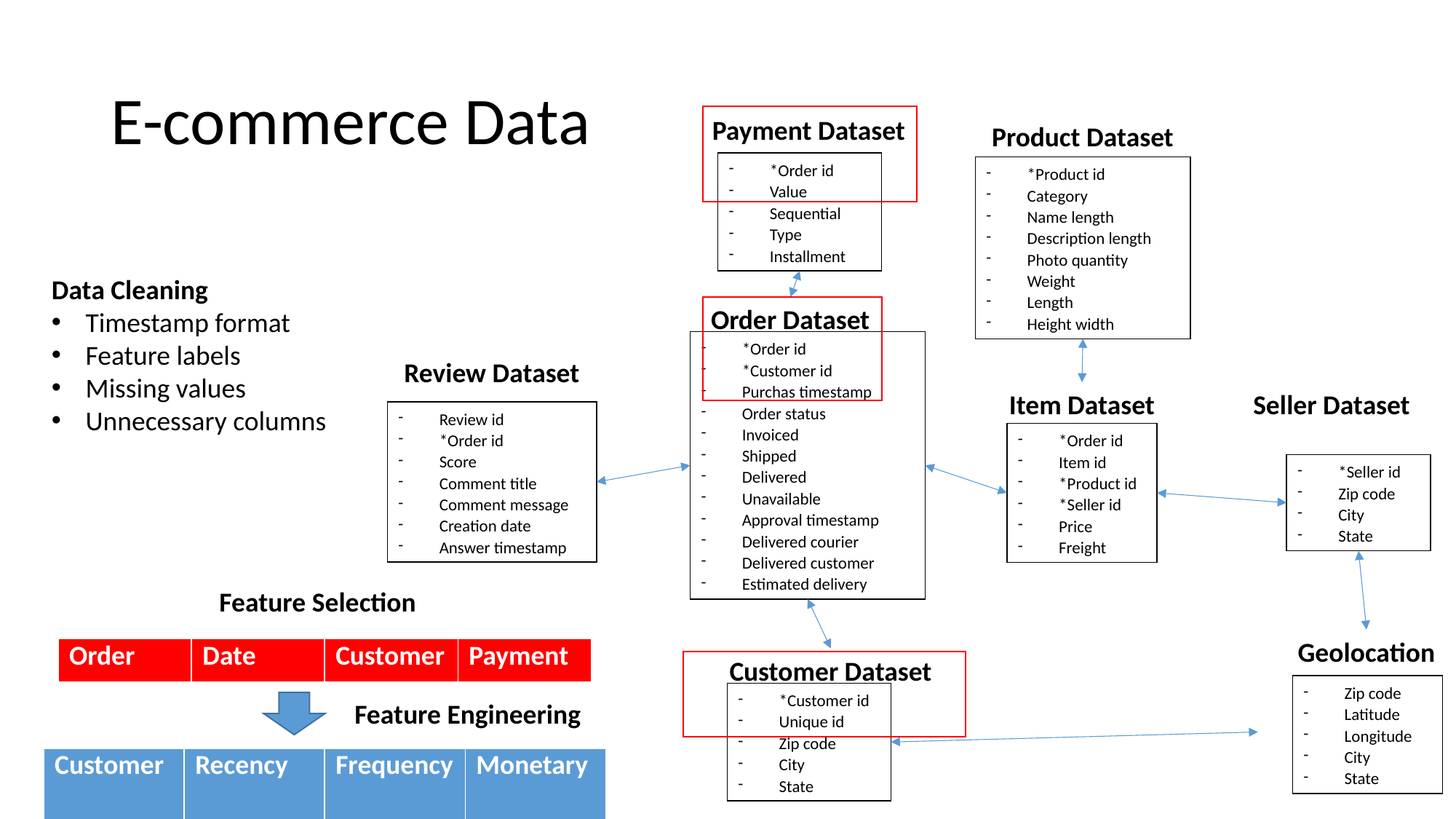

# E-commerce Data

Payment Dataset
Product Dataset
*Order id
Value
Sequential
Type
Installment
*Product id
Category
Name length
Description length
Photo quantity
Weight
Length
Height width
Data Cleaning
Timestamp format
Feature labels
Missing values
Unnecessary columns

Order Dataset
*Order id
*Customer id
Purchas timestamp
Order status
Invoiced
Shipped
Delivered
Unavailable
Approval timestamp
Delivered courier
Delivered customer
Estimated delivery
Review Dataset
Item Dataset
Seller Dataset
Review id
*Order id
Score
Comment title
Comment message
Creation date
Answer timestamp
*Order id
Item id
*Product id
*Seller id
Price
Freight
*Seller id
Zip code
City
State
Feature Selection
Geolocation
| Order | Date | Customer | Payment |
| --- | --- | --- | --- |
Customer Dataset

Zip code
Latitude
Longitude
City
State
*Customer id
Unique id
Zip code
City
State
Feature Engineering

| Customer | Recency | Frequency | Monetary |
| --- | --- | --- | --- |